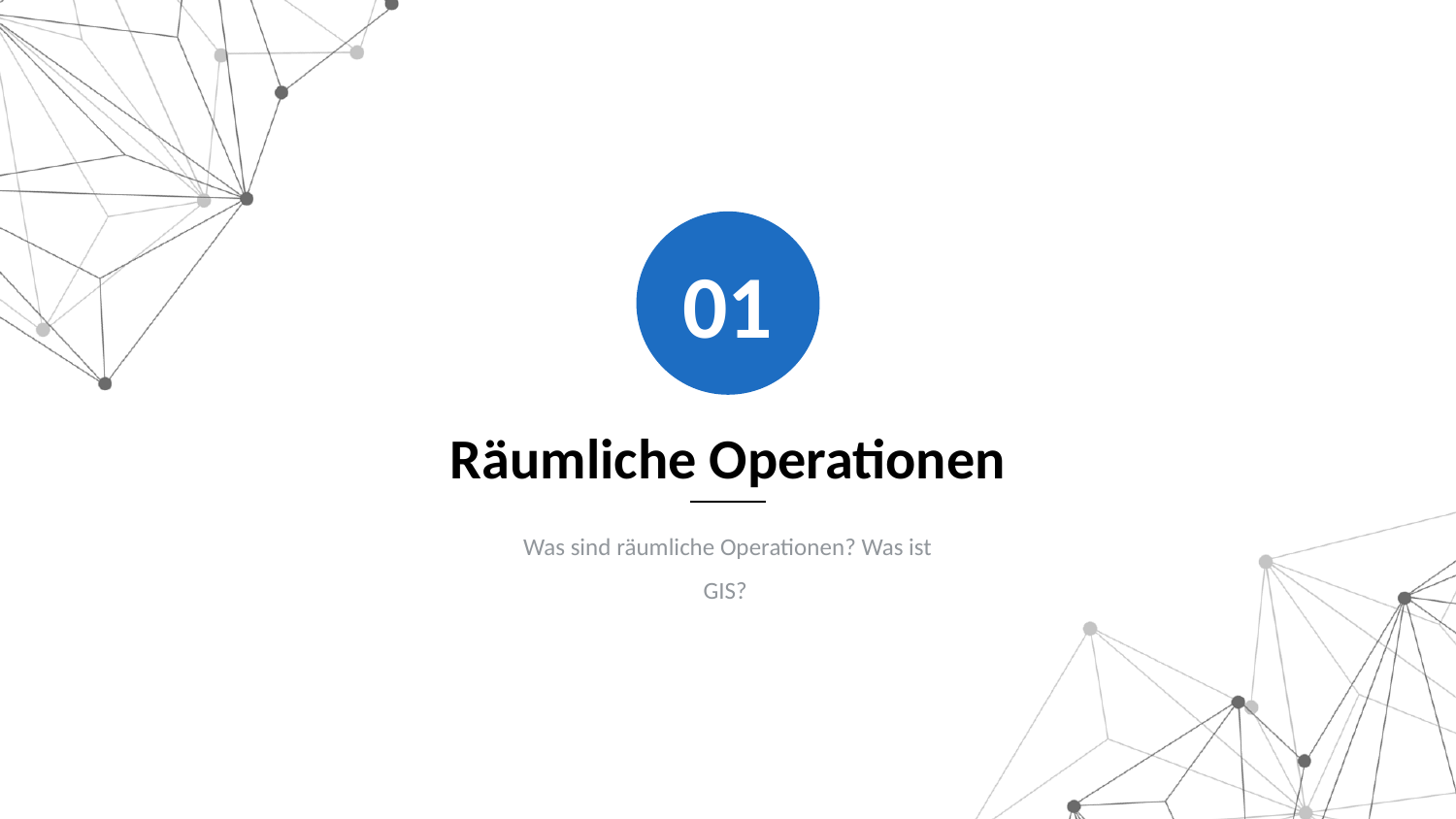

01
Räumliche Operationen
Was sind räumliche Operationen? Was ist GIS?